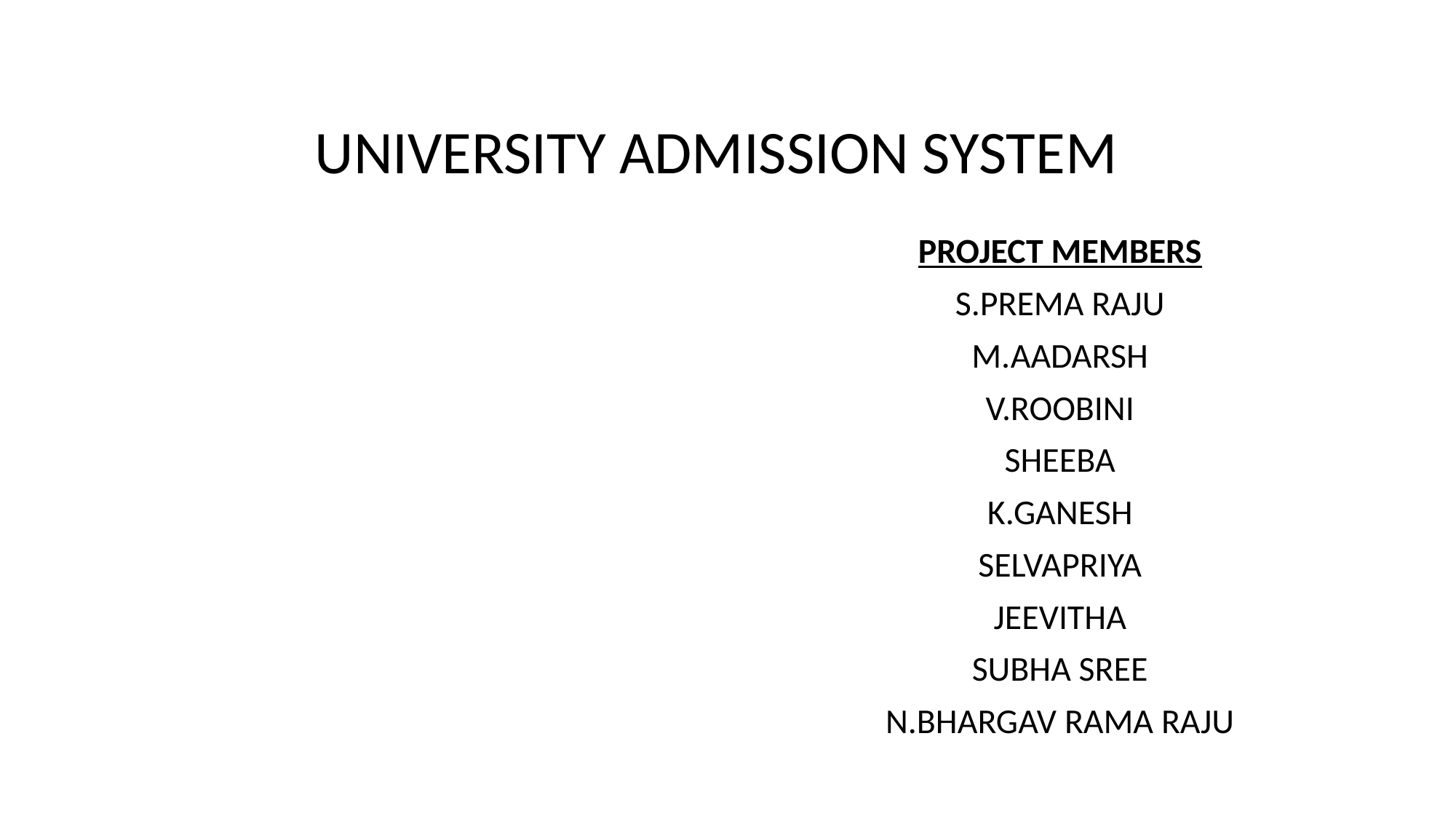

# UNIVERSITY ADMISSION SYSTEM
PROJECT MEMBERS
S.PREMA RAJU
M.AADARSH
V.ROOBINI
SHEEBA
K.GANESH
SELVAPRIYA
JEEVITHA
SUBHA SREE
N.BHARGAV RAMA RAJU